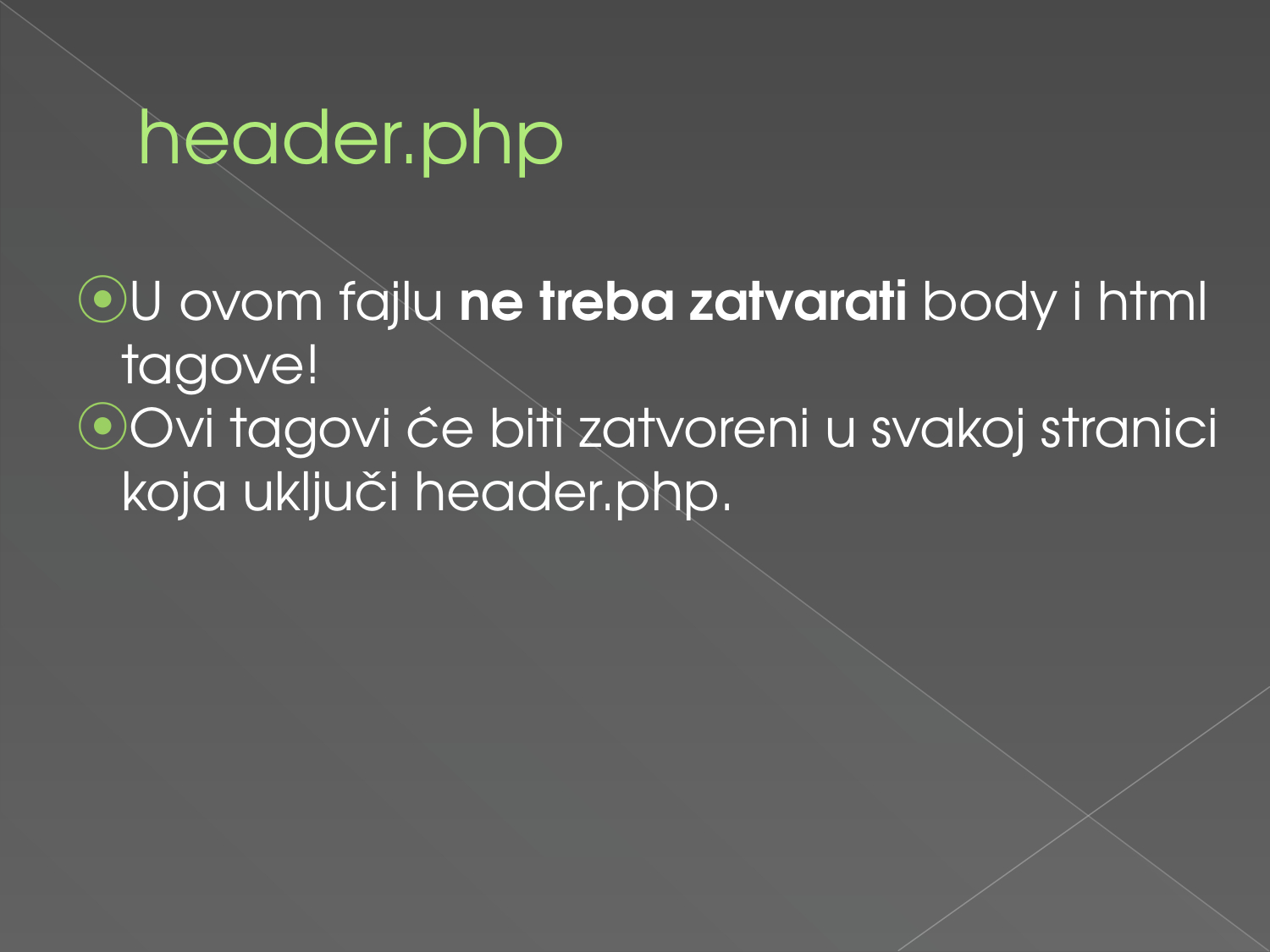

# header.php
U ovom fajlu ne treba zatvarati body i html tagove!
Ovi tagovi će biti zatvoreni u svakoj stranici koja uključi header.php.